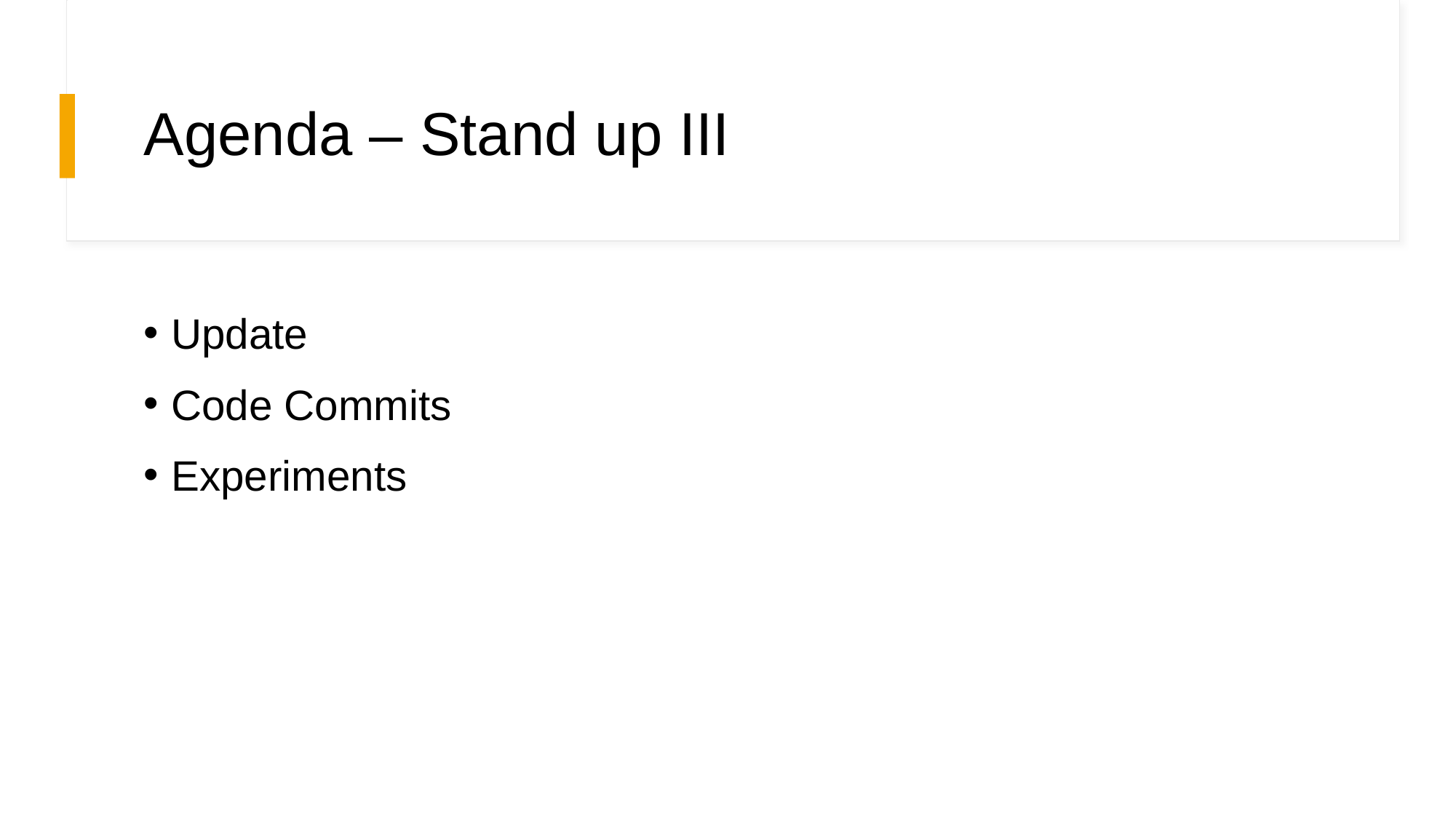

# Agenda – Stand up III
Update
Code Commits
Experiments